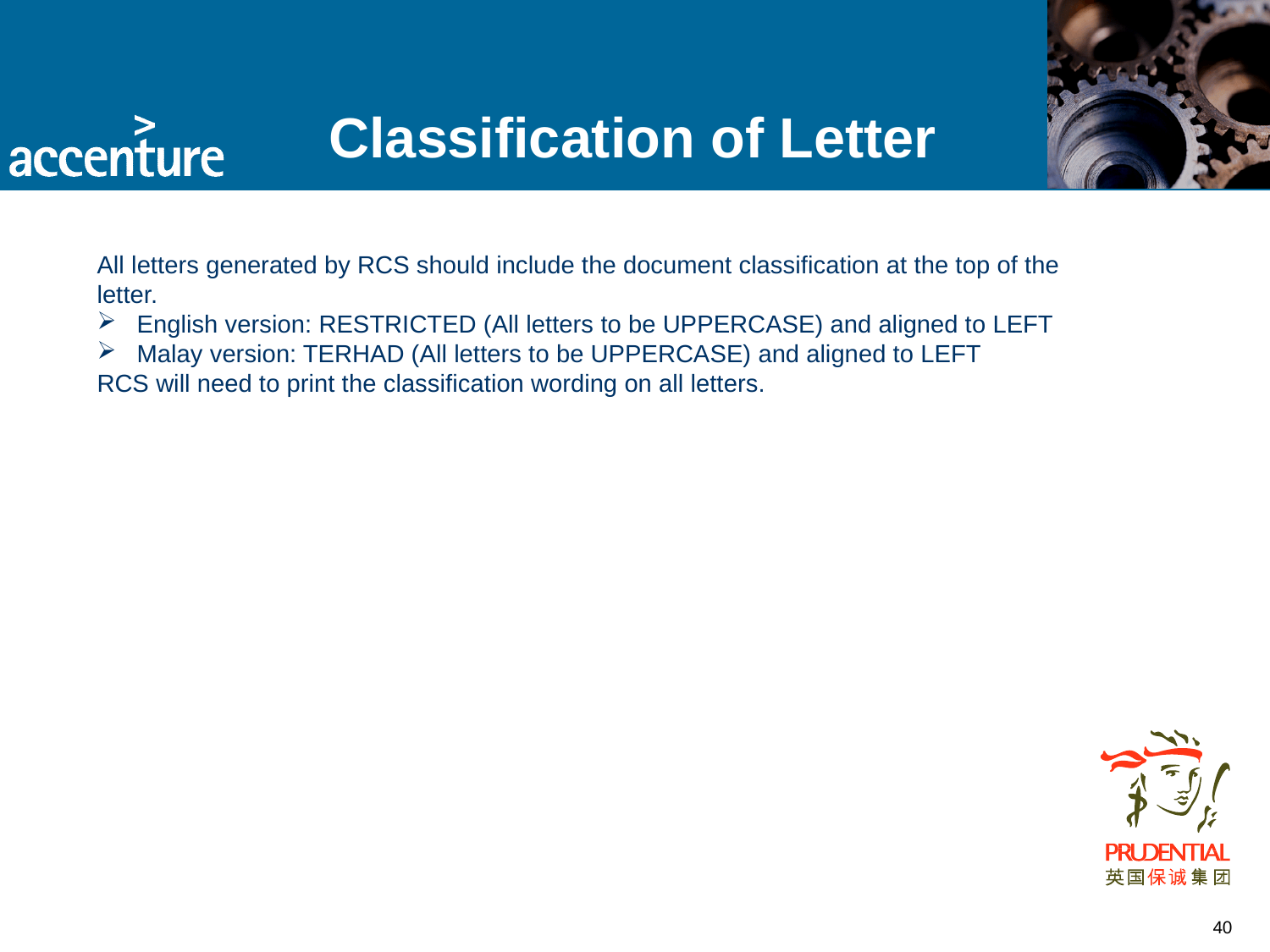

# Classification of Letter
All letters generated by RCS should include the document classification at the top of the letter.
English version: RESTRICTED (All letters to be UPPERCASE) and aligned to LEFT
Malay version: TERHAD (All letters to be UPPERCASE) and aligned to LEFT
RCS will need to print the classification wording on all letters.
40